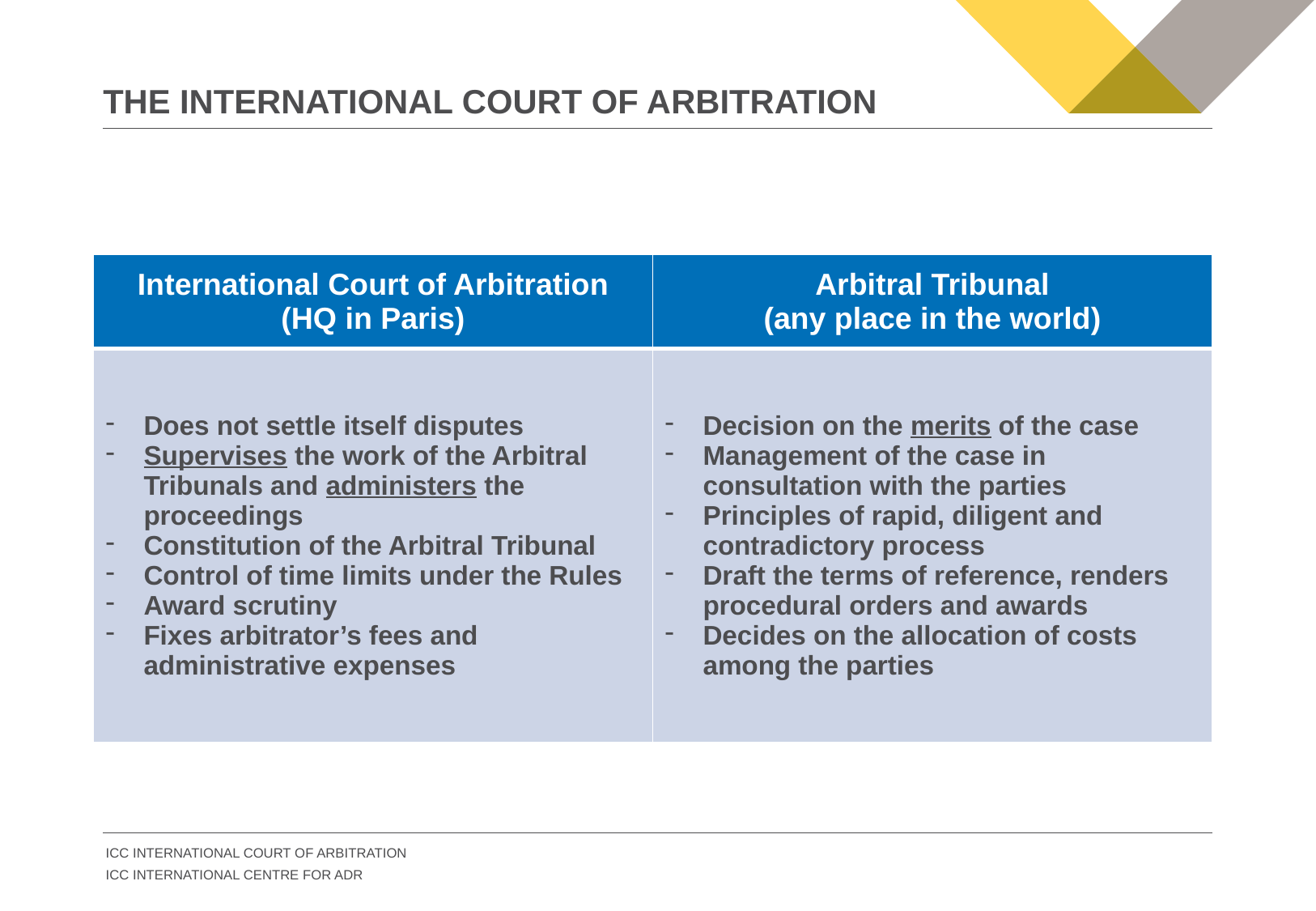

# The international court of arbitration
| International Court of Arbitration (HQ in Paris) | Arbitral Tribunal (any place in the world) |
| --- | --- |
| Does not settle itself disputes Supervises the work of the Arbitral Tribunals and administers the proceedings Constitution of the Arbitral Tribunal Control of time limits under the Rules Award scrutiny Fixes arbitrator’s fees and administrative expenses | Decision on the merits of the case Management of the case in consultation with the parties Principles of rapid, diligent and contradictory process Draft the terms of reference, renders procedural orders and awards Decides on the allocation of costs among the parties |
| ICC INTERNATIONAL COURT OF ARBITRATION ICC INTERNATIONAL CENTRE FOR ADR |
| --- |